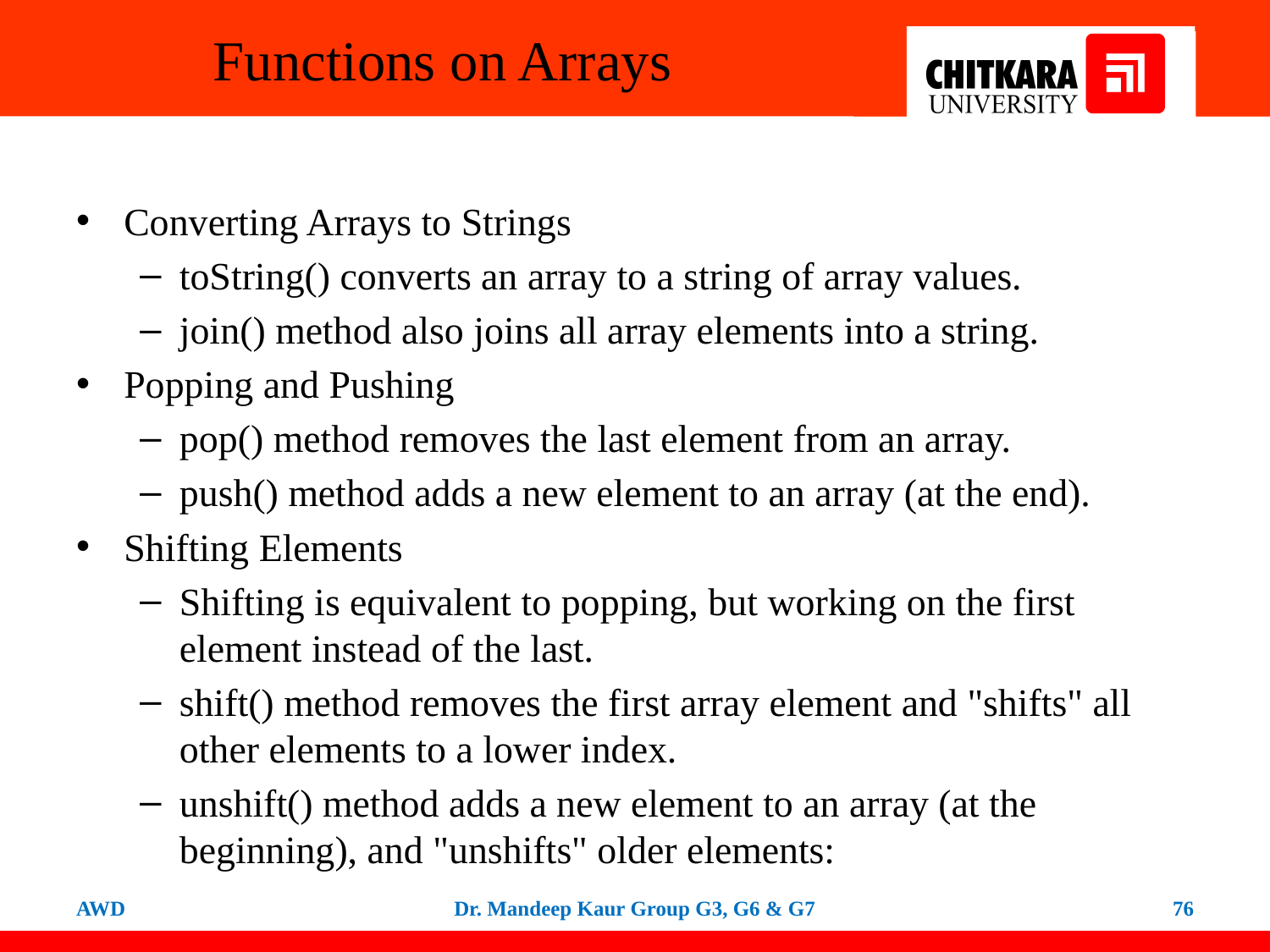

# Functions on Arrays
Converting Arrays to Strings
toString() converts an array to a string of array values.
join() method also joins all array elements into a string.
Popping and Pushing
pop() method removes the last element from an array.
push() method adds a new element to an array (at the end).
Shifting Elements
Shifting is equivalent to popping, but working on the first element instead of the last.
shift() method removes the first array element and "shifts" all other elements to a lower index.
unshift() method adds a new element to an array (at the beginning), and "unshifts" older elements:

AWD
Dr. Mandeep Kaur Group G3, G6 & G7
76